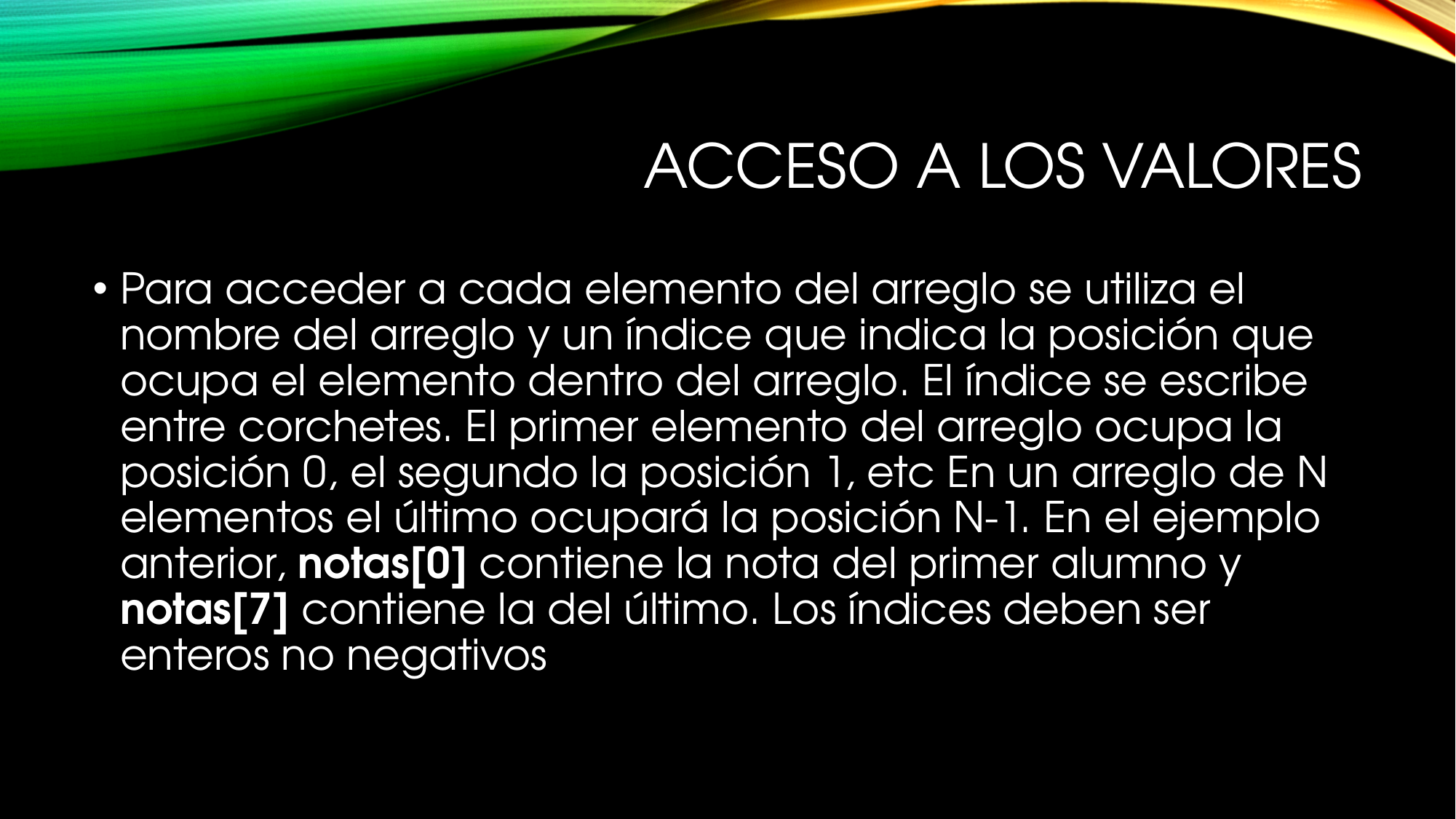

# Acceso a los valores
Para acceder a cada elemento del arreglo se utiliza el nombre del arreglo y un índice que indica la posición que ocupa el elemento dentro del arreglo. El índice se escribe entre corchetes. El primer elemento del arreglo ocupa la
posición 0, el segundo la posición 1, etc En un arreglo de N elementos el último ocupará la posición N-1. En el ejemplo anterior, notas[0] contiene la nota del primer alumno y notas[7] contiene la del último. Los índices deben ser enteros no negativos